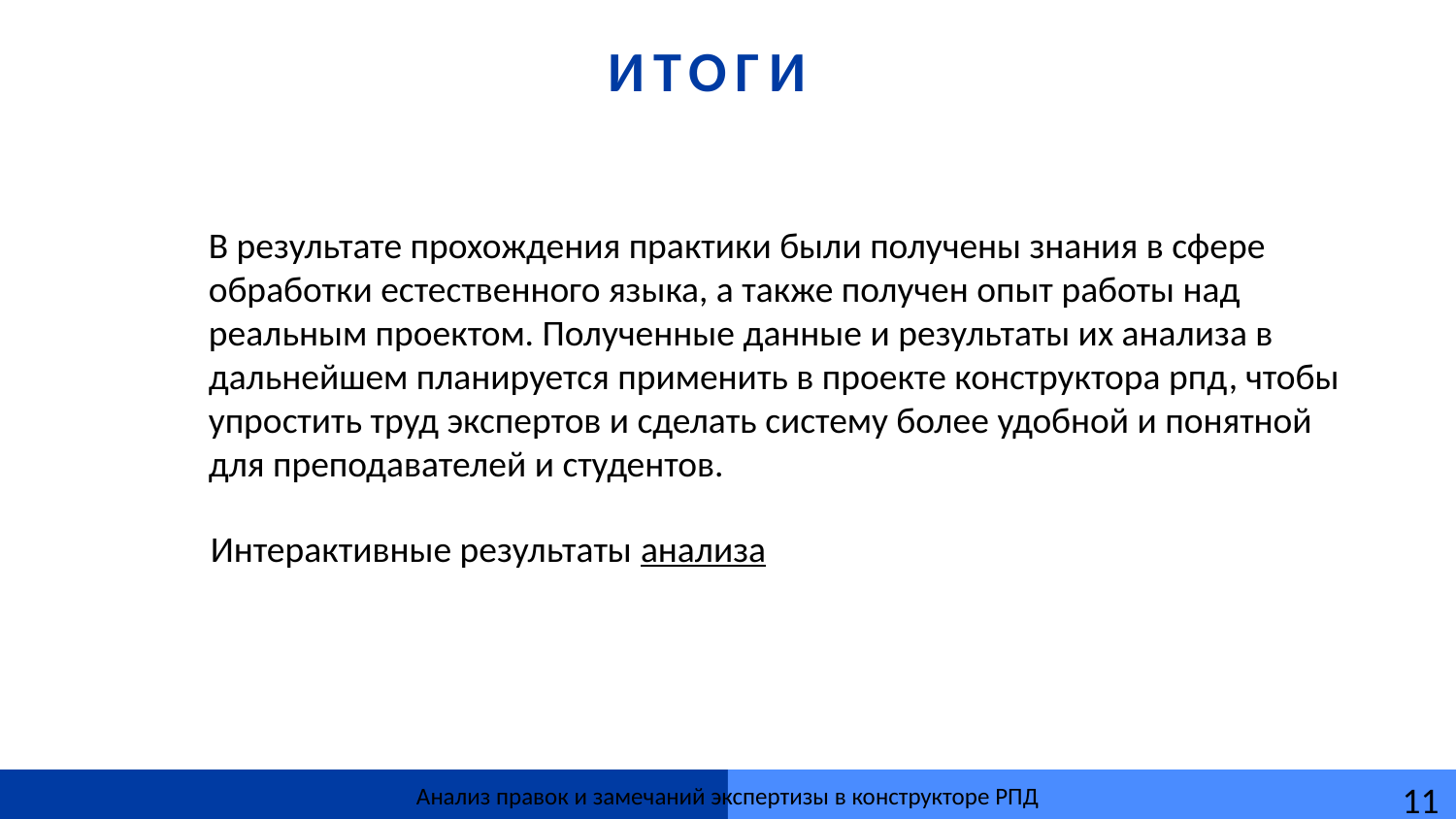

# ИТОГИ
В результате прохождения практики были получены знания в сфере обработки естественного языка, а также получен опыт работы над реальным проектом. Полученные данные и результаты их анализа в дальнейшем планируется применить в проекте конструктора рпд, чтобы упростить труд экспертов и сделать систему более удобной и понятной для преподавателей и студентов.
Интерактивные результаты анализа
11
Анализ правок и замечаний экспертизы в конструкторе РПД